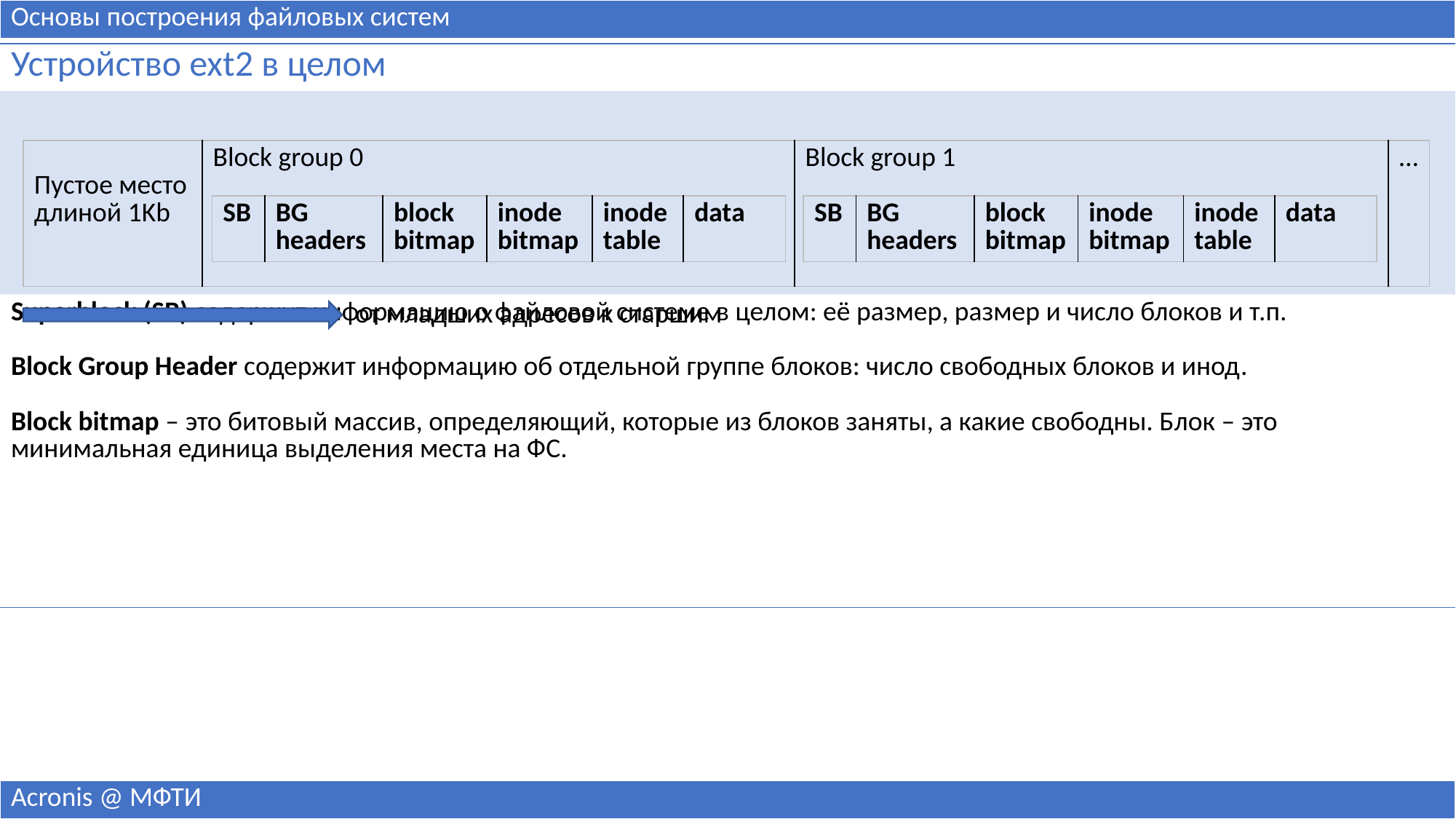

| Основы построения файловых систем |
| --- |
| Устройство ext2 в целом |
| --- |
|  |
| Superblock (SB) содержит информацию о файловой системе в целом: её размер, размер и число блоков и т.п. Block Group Header содержит информацию об отдельной группе блоков: число свободных блоков и инод. Block bitmap – это битовый массив, определяющий, которые из блоков заняты, а какие свободны. Блок – это минимальная единица выделения места на ФС. |
| Пустое место длиной 1Kb | Block group 0 | Block group 1 | … |
| --- | --- | --- | --- |
| SB | BG headers | block bitmap | inode bitmap | inode table | data |
| --- | --- | --- | --- | --- | --- |
| SB | BG headers | block bitmap | inode bitmap | inode table | data |
| --- | --- | --- | --- | --- | --- |
от младших адресов к старшим

| Acronis @ МФТИ |
| --- |